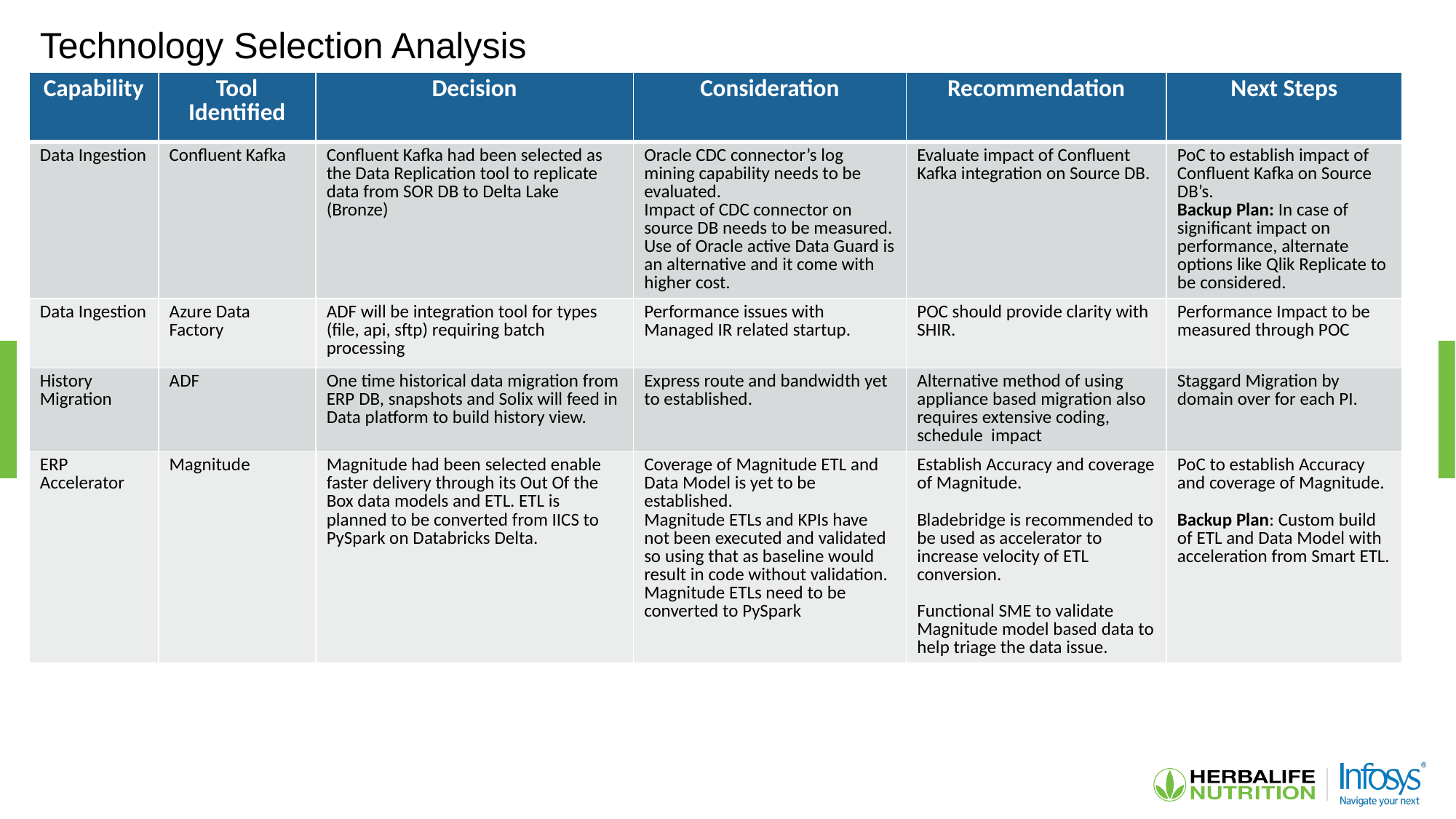

# Technology Selection Analysis
| Capability | Tool Identified | Decision | Consideration | Recommendation | Next Steps |
| --- | --- | --- | --- | --- | --- |
| Data Ingestion | Confluent Kafka | Confluent Kafka had been selected as the Data Replication tool to replicate data from SOR DB to Delta Lake (Bronze) | Oracle CDC connector’s log mining capability needs to be evaluated. Impact of CDC connector on source DB needs to be measured. Use of Oracle active Data Guard is an alternative and it come with higher cost. | Evaluate impact of Confluent Kafka integration on Source DB. | PoC to establish impact of Confluent Kafka on Source DB’s. Backup Plan: In case of significant impact on performance, alternate options like Qlik Replicate to be considered. |
| Data Ingestion | Azure Data Factory | ADF will be integration tool for types (file, api, sftp) requiring batch processing | Performance issues with Managed IR related startup. | POC should provide clarity with SHIR. | Performance Impact to be measured through POC |
| History Migration | ADF | One time historical data migration from ERP DB, snapshots and Solix will feed in Data platform to build history view. | Express route and bandwidth yet to established. | Alternative method of using appliance based migration also requires extensive coding, schedule impact | Staggard Migration by domain over for each PI. |
| ERP Accelerator | Magnitude | Magnitude had been selected enable faster delivery through its Out Of the Box data models and ETL. ETL is planned to be converted from IICS to PySpark on Databricks Delta. | Coverage of Magnitude ETL and Data Model is yet to be established. Magnitude ETLs and KPIs have not been executed and validated so using that as baseline would result in code without validation. Magnitude ETLs need to be converted to PySpark | Establish Accuracy and coverage of Magnitude. Bladebridge is recommended to be used as accelerator to increase velocity of ETL conversion. Functional SME to validate Magnitude model based data to help triage the data issue. | PoC to establish Accuracy and coverage of Magnitude. Backup Plan: Custom build of ETL and Data Model with acceleration from Smart ETL. |